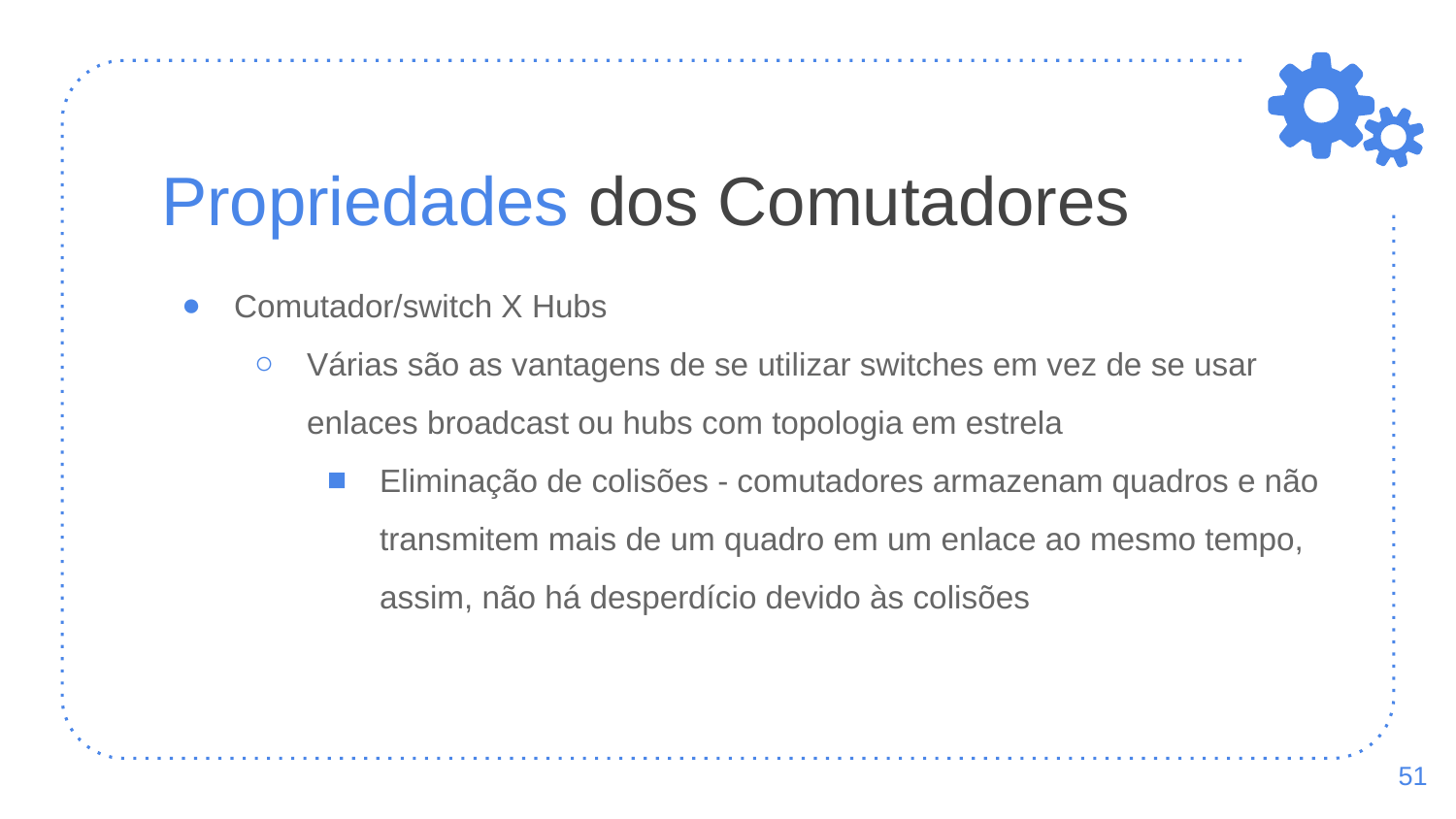

# Propriedades dos Comutadores
Comutador/switch X Hubs
Várias são as vantagens de se utilizar switches em vez de se usar enlaces broadcast ou hubs com topologia em estrela
Eliminação de colisões - comutadores armazenam quadros e não transmitem mais de um quadro em um enlace ao mesmo tempo, assim, não há desperdício devido às colisões
51